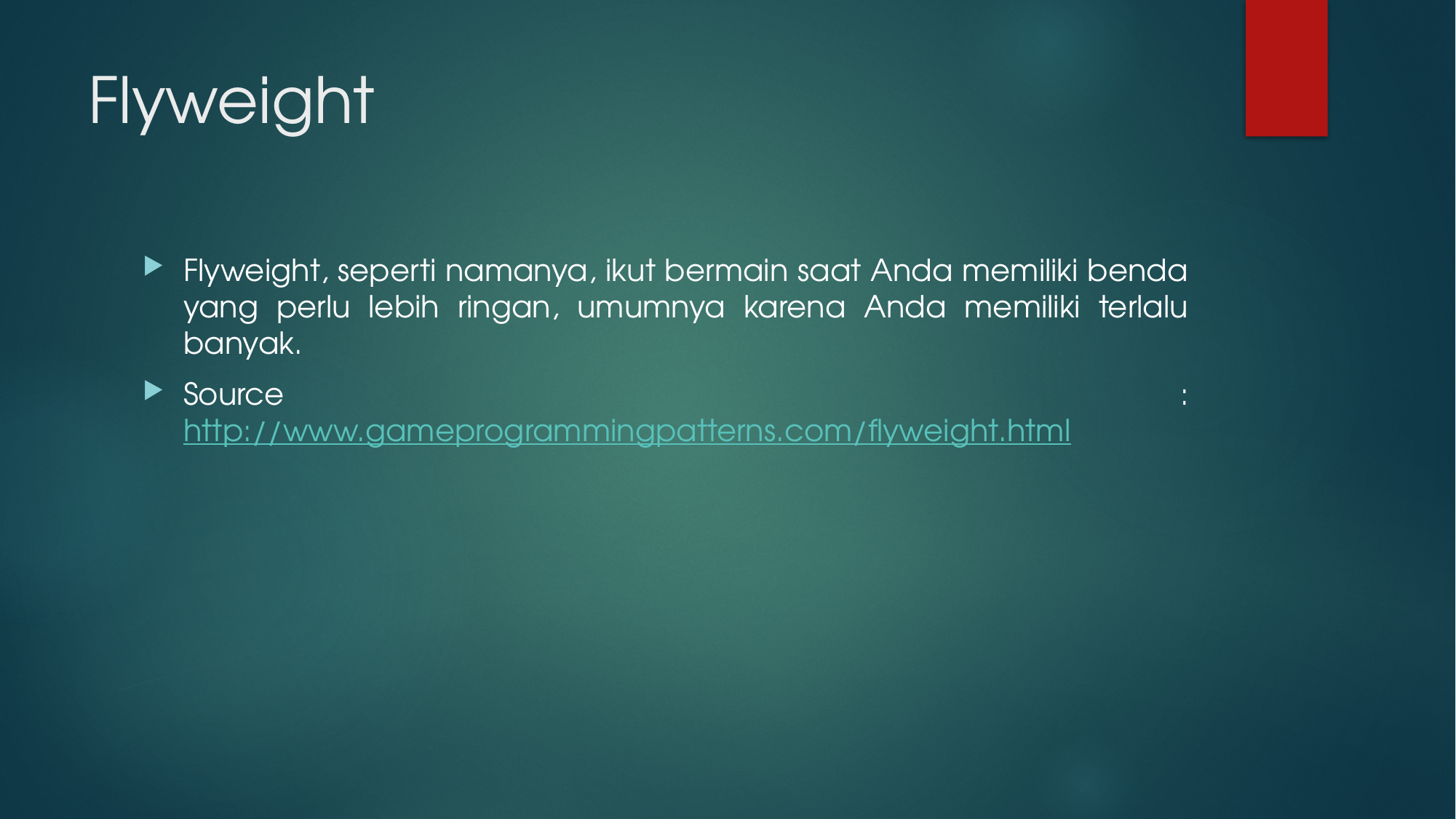

# Flyweight
Flyweight, seperti namanya, ikut bermain saat Anda memiliki benda yang perlu lebih ringan, umumnya karena Anda memiliki terlalu banyak.
Source  : http://www.gameprogrammingpatterns.com/flyweight.html